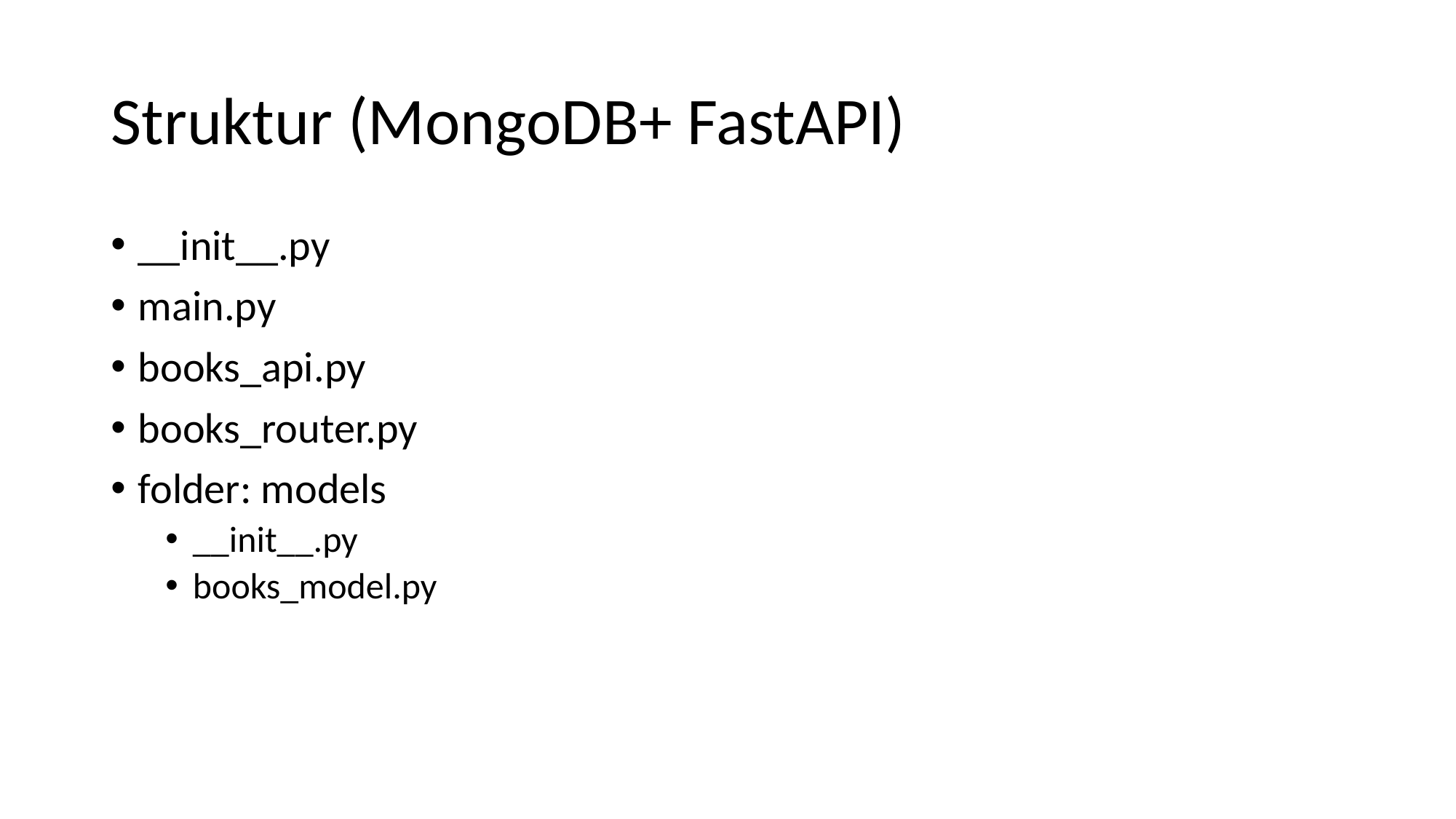

# Struktur (MongoDB+ FastAPI)
__init__.py
main.py
books_api.py
books_router.py
folder: models
__init__.py
books_model.py